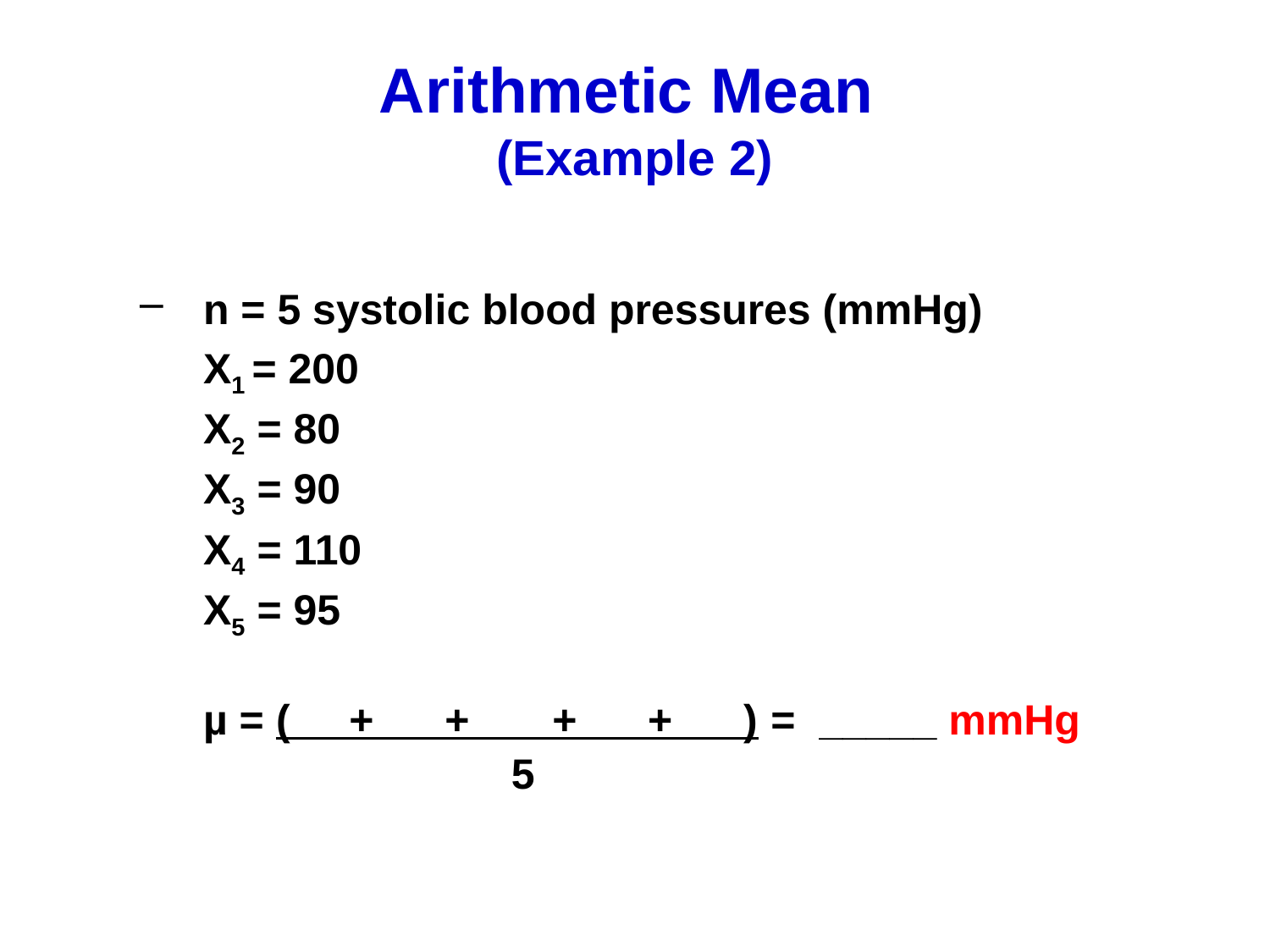

# Arithmetic Mean (Example 2)

n = 5 systolic blood pressures (mmHg)
X1 = 200
X2 = 80
X3 = 90
X4 = 110
X5 = 95

µ = (     +      +       +      +      ) =  _____ mmHg
                          5